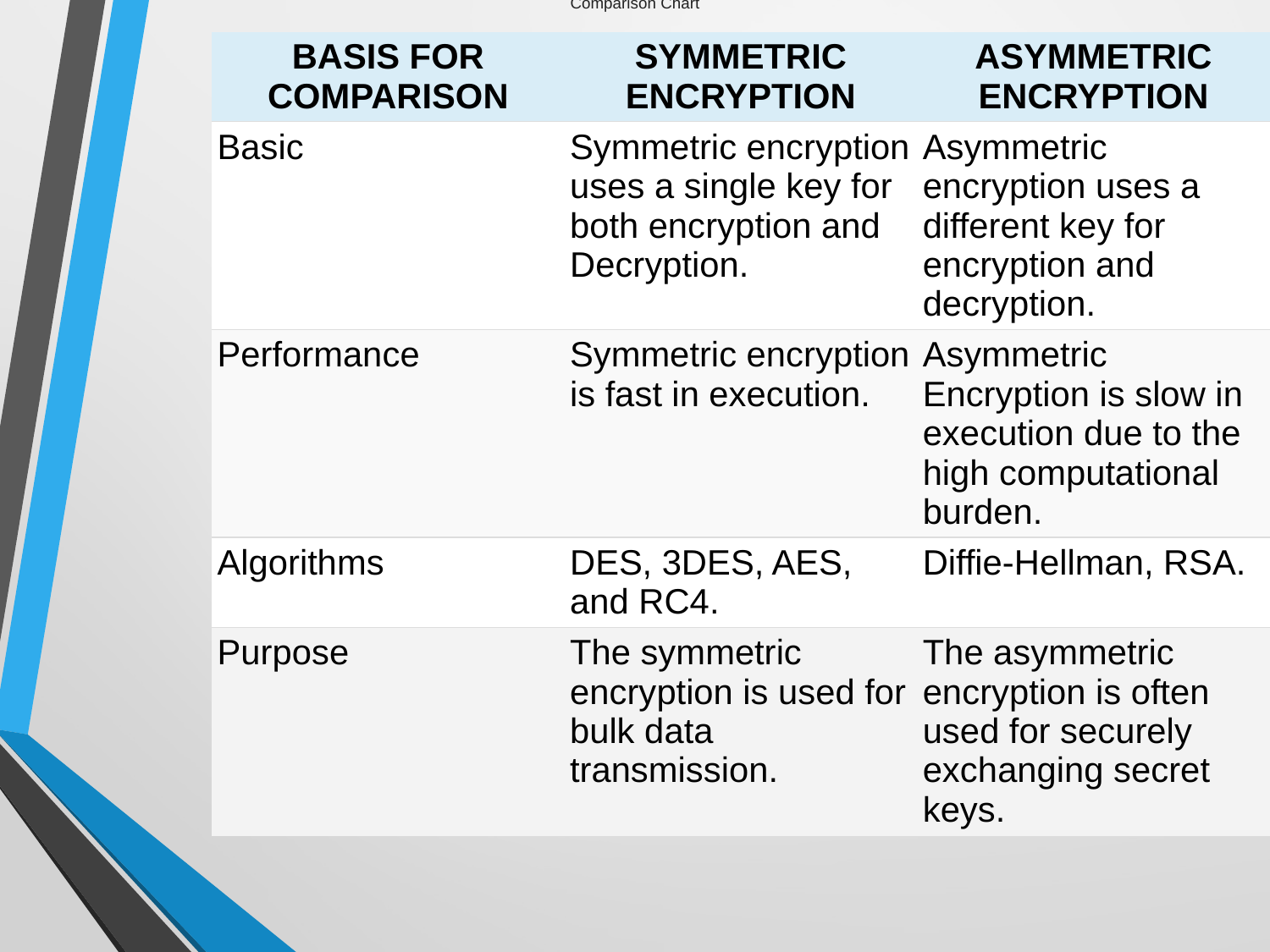

Comparison Chart

| BASIS FOR COMPARISON | SYMMETRIC ENCRYPTION | ASYMMETRIC ENCRYPTION |
| --- | --- | --- |
| Basic | Symmetric encryption uses a single key for both encryption and Decryption. | Asymmetric encryption uses a different key for encryption and decryption. |
| Performance | Symmetric encryption is fast in execution. | Asymmetric Encryption is slow in execution due to the high computational burden. |
| Algorithms | DES, 3DES, AES, and RC4. | Diffie-Hellman, RSA. |
| Purpose | The symmetric encryption is used for bulk data transmission. | The asymmetric encryption is often used for securely exchanging secret keys. |